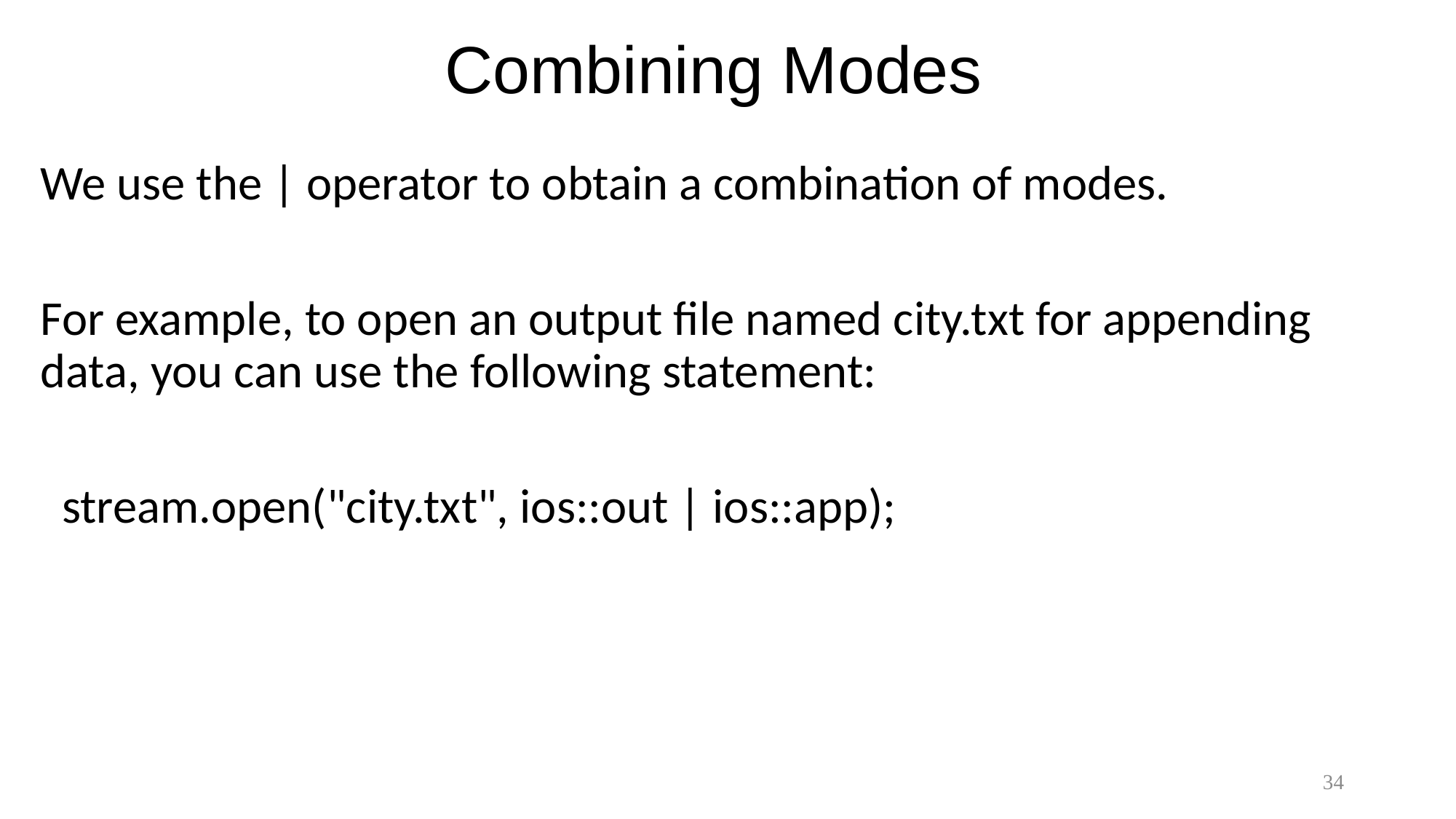

# Combining Modes
We use the | operator to obtain a combination of modes.

For example, to open an output file named city.txt for appending data, you can use the following statement:

  stream.open("city.txt", ios::out | ios::app);
34